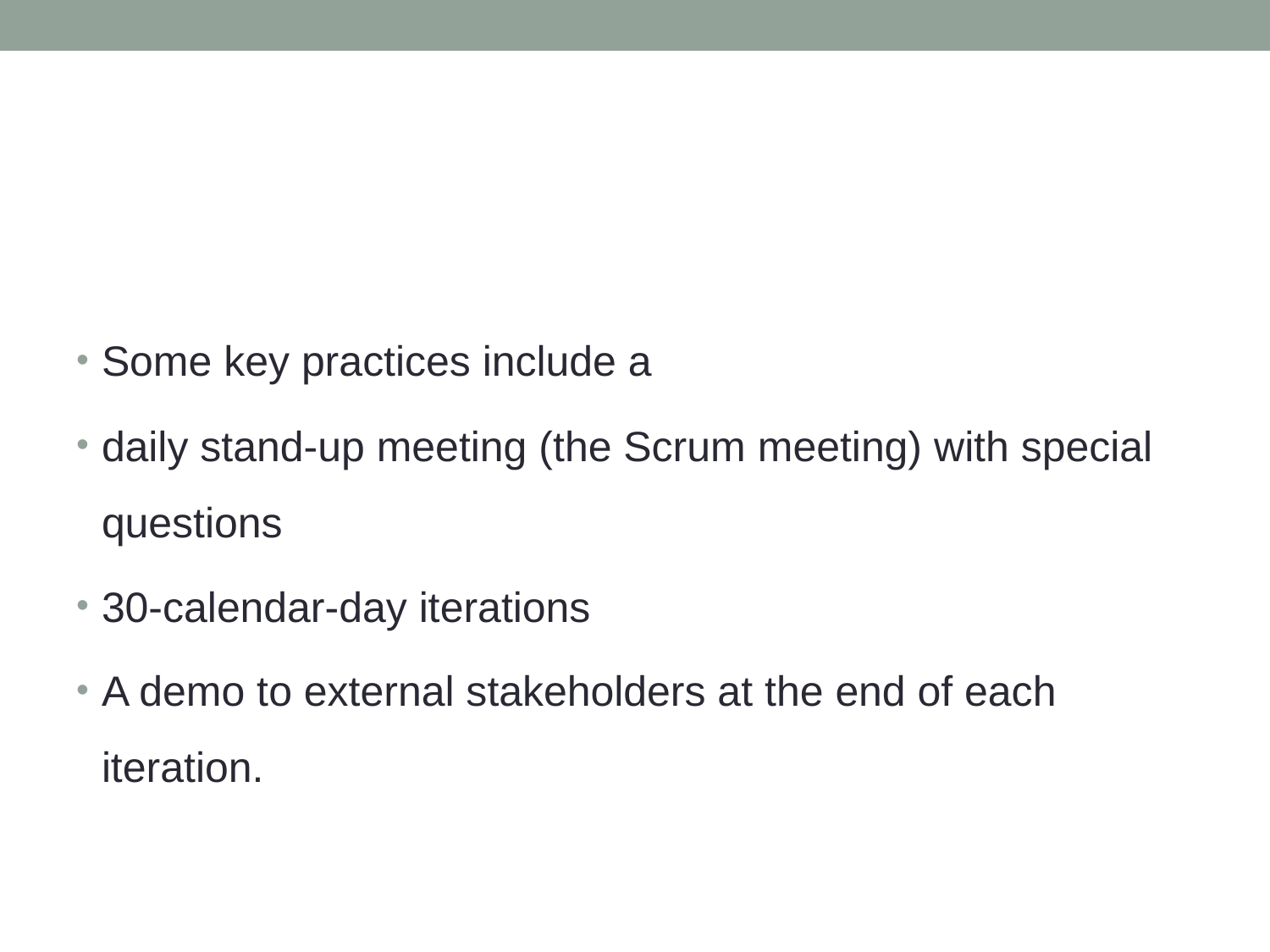

Some key practices include a
daily stand-up meeting (the Scrum meeting) with special questions
30-calendar-day iterations
A demo to external stakeholders at the end of each iteration.